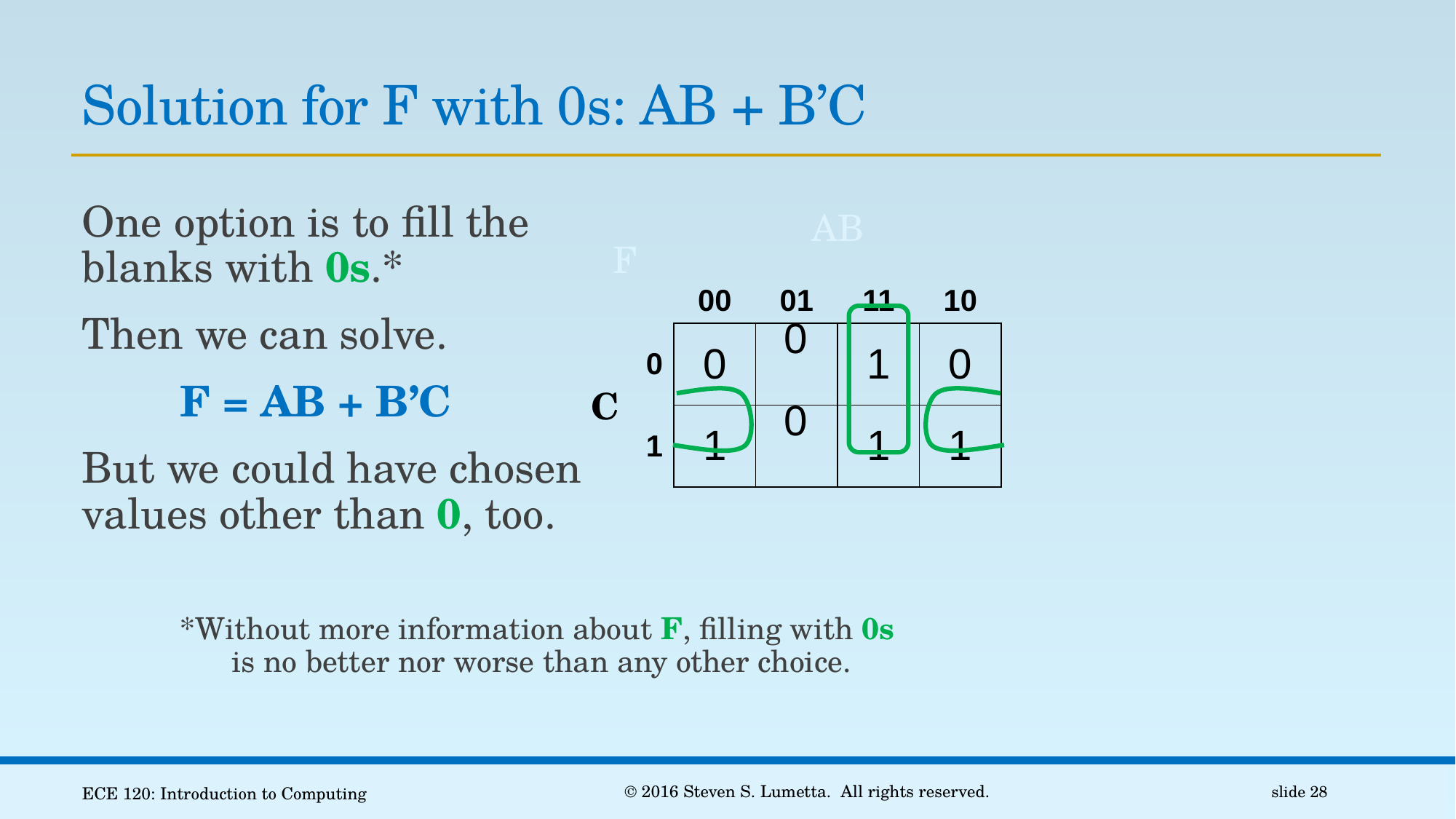

# Solution for F with 0s: AB + B’C
One option is to fill the
blanks with 0s.*
Then we can solve.
	F = AB + B’C
But we could have chosen
values other than 0, too.

*Without more information about F, filling with 0s
is no better nor worse than any other choice.
| F |  | AB |  |  |  |
| --- | --- | --- | --- | --- | --- |
|  |  | 00 | 01 | 11 | 10 |
| C | 0 | 0 |  | 1 | 0 |
|  | 1 | 1 |  | 1 | 1 |
0
0

ECE 120: Introduction to Computing
© 2016 Steven S. Lumetta.  All rights reserved.
slide 28